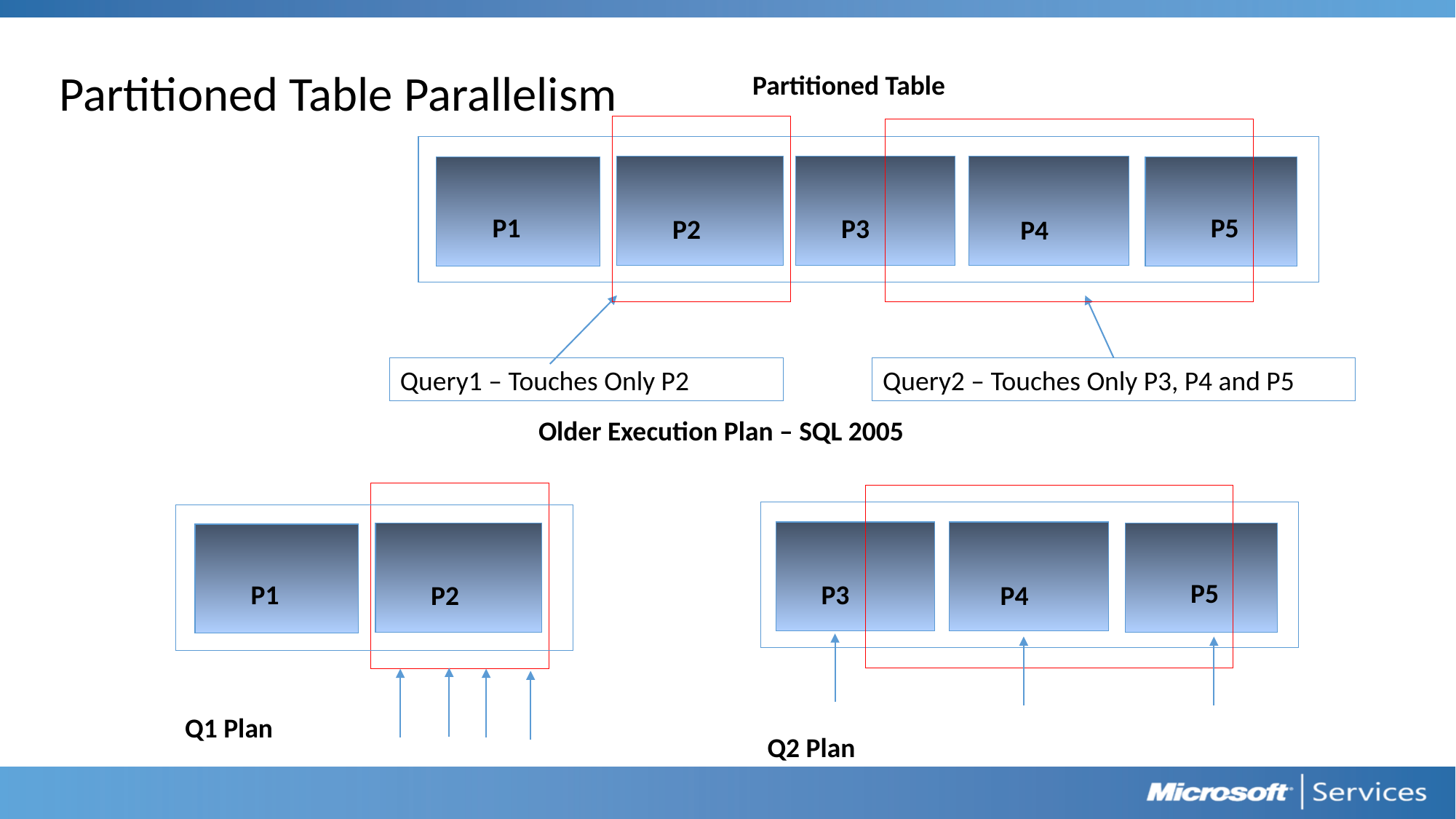

# Partitioned Table Parallelism
Partitioned Table

P5
P1
P3
P2
P4
Query1 – Touches Only P2
Query2 – Touches Only P3, P4 and P5
Older Execution Plan – SQL 2005

P5
P3
P1
P4
P2
Q1 Plan
Q2 Plan